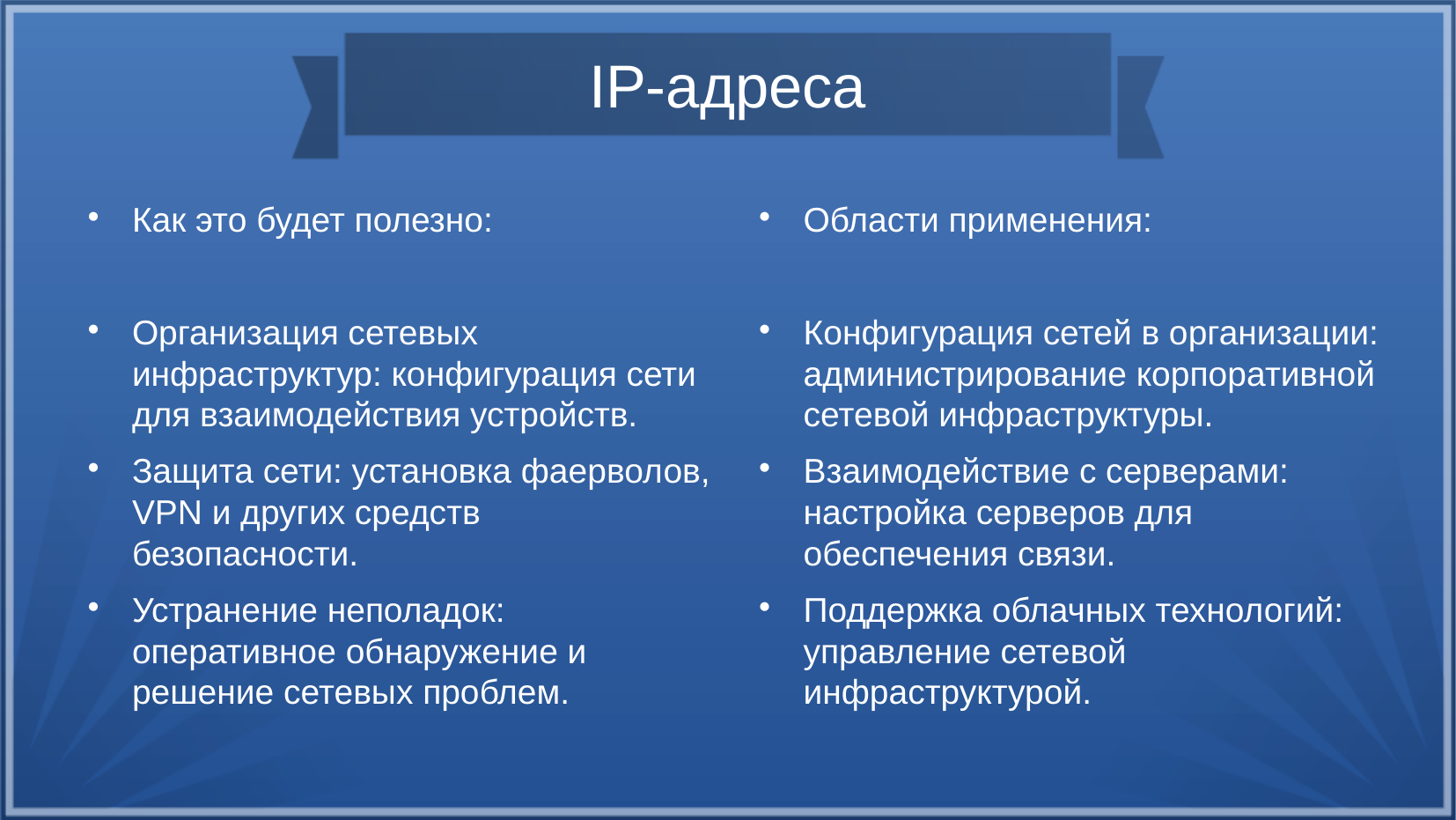

# IP-адреса
Как это будет полезно:

Организация сетевых инфраструктур: конфигурация сети для взаимодействия устройств.
Защита сети: установка фаерволов, VPN и других средств безопасности.
Устранение неполадок: оперативное обнаружение и решение сетевых проблем.

Области применения:

Конфигурация сетей в организации: администрирование корпоративной сетевой инфраструктуры.
Взаимодействие с серверами: настройка серверов для обеспечения связи.
Поддержка облачных технологий: управление сетевой инфраструктурой.